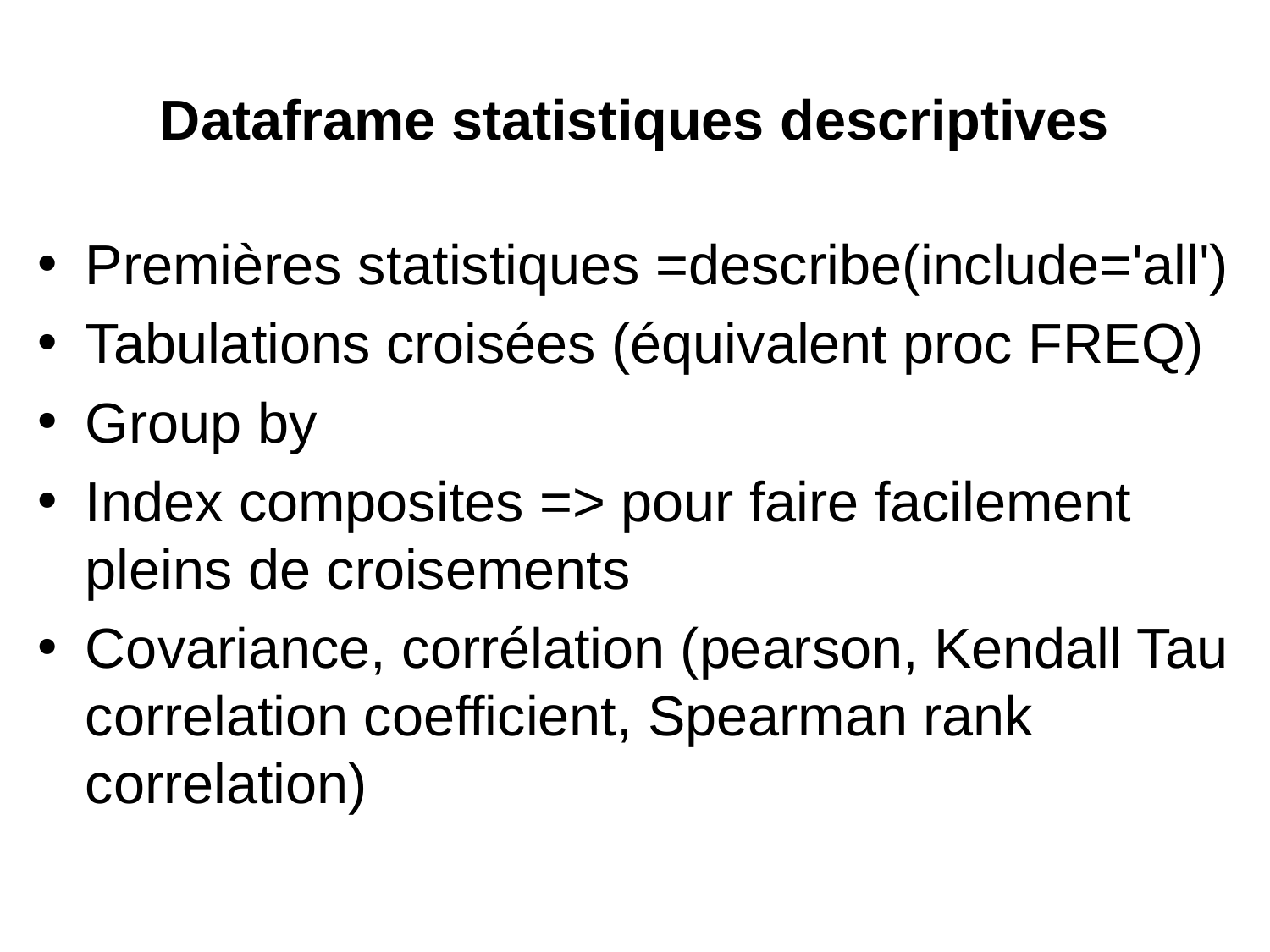

# Dataframe statistiques descriptives
Premières statistiques =describe(include='all')
Tabulations croisées (équivalent proc FREQ)
Group by
Index composites => pour faire facilement pleins de croisements
Covariance, corrélation (pearson, Kendall Tau correlation coefficient, Spearman rank correlation)